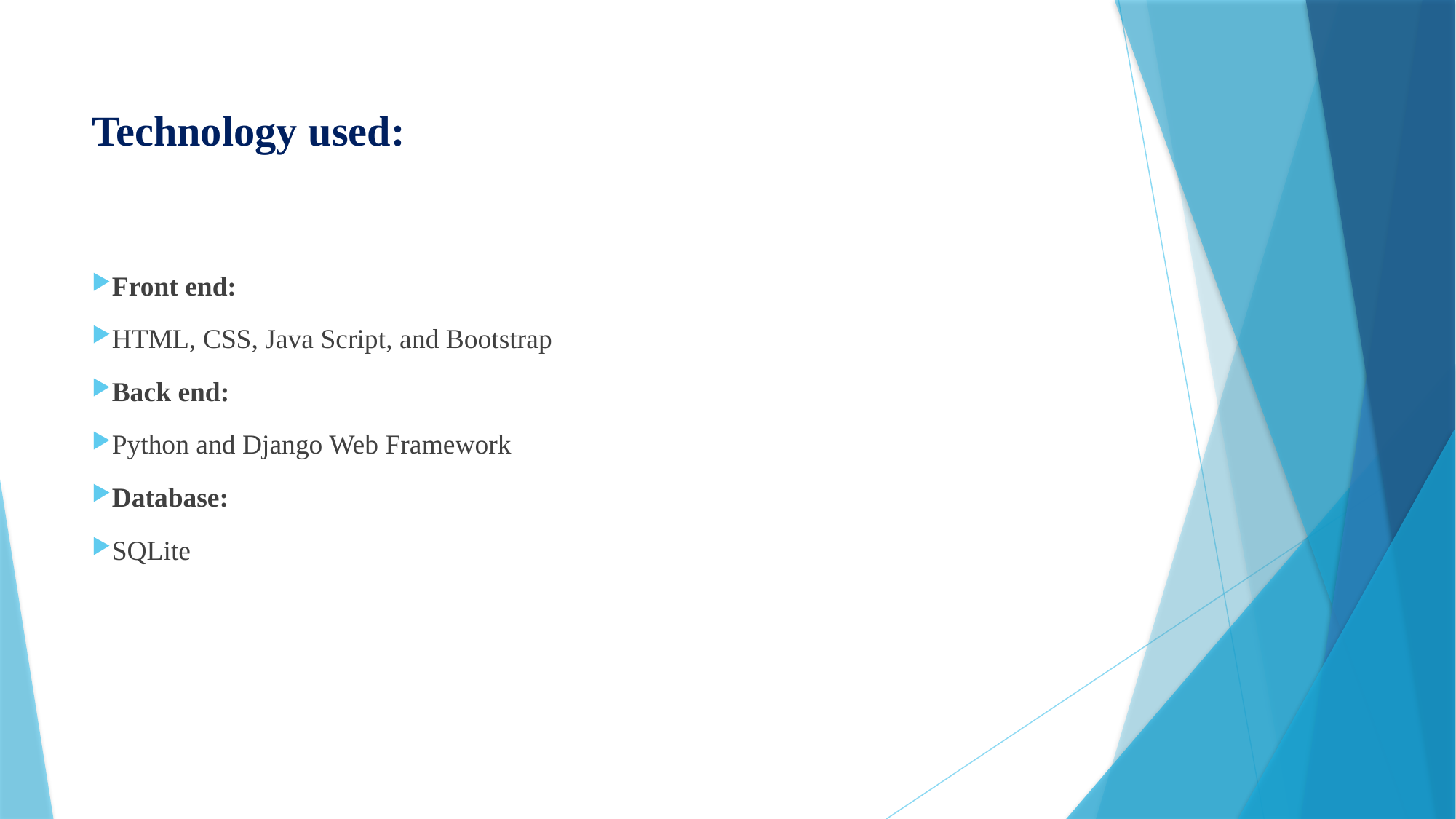

# Technology used:
Front end:
HTML, CSS, Java Script, and Bootstrap
Back end:
Python and Django Web Framework
Database:
SQLite